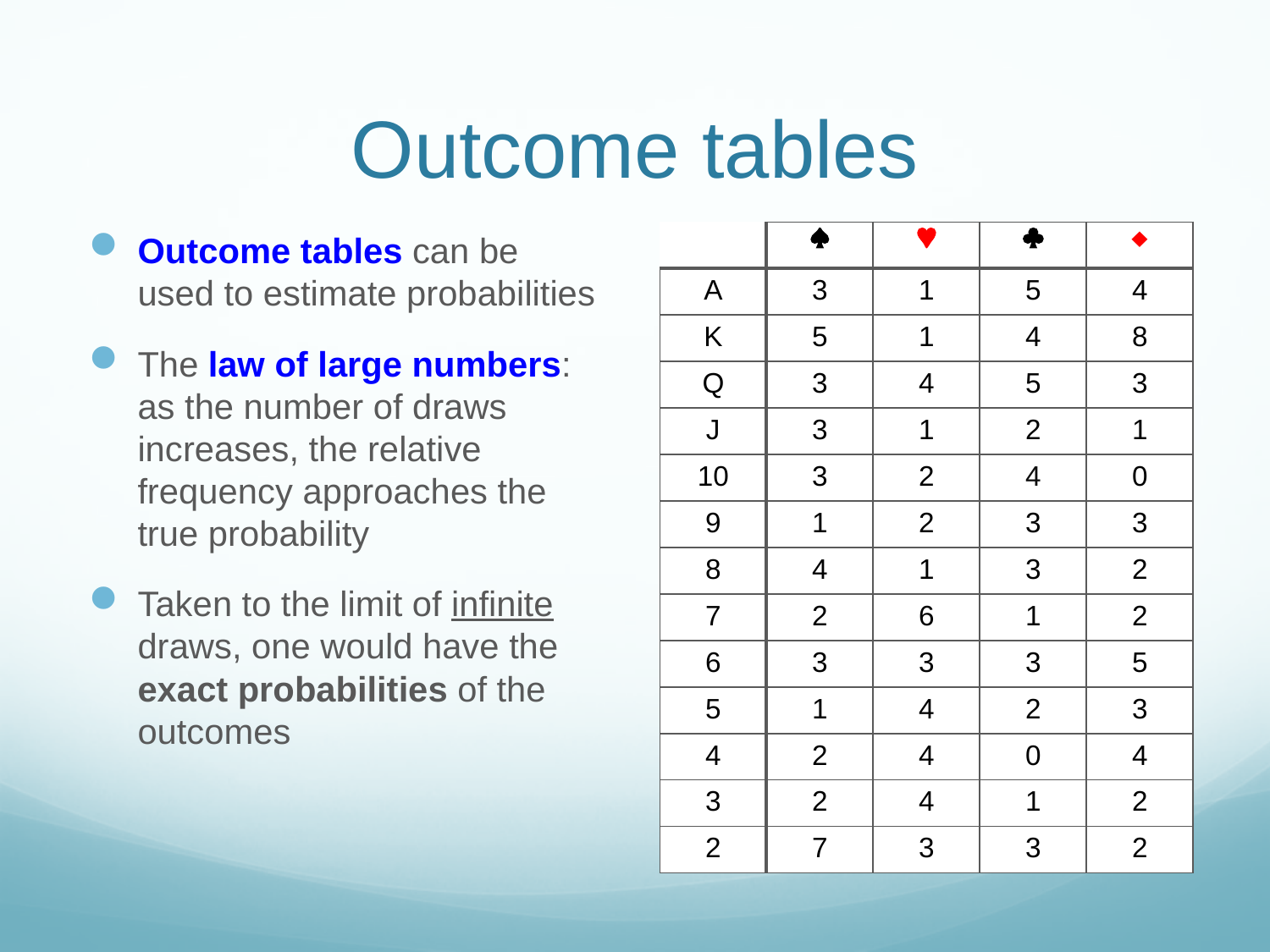

# Outcome tables
|  | ♠ | ♥ | ♣ | ♦ |
| --- | --- | --- | --- | --- |
| A | 3 | 1 | 5 | 4 |
| K | 5 | 1 | 4 | 8 |
| Q | 3 | 4 | 5 | 3 |
| J | 3 | 1 | 2 | 1 |
| 10 | 3 | 2 | 4 | 0 |
| 9 | 1 | 2 | 3 | 3 |
| 8 | 4 | 1 | 3 | 2 |
| 7 | 2 | 6 | 1 | 2 |
| 6 | 3 | 3 | 3 | 5 |
| 5 | 1 | 4 | 2 | 3 |
| 4 | 2 | 4 | 0 | 4 |
| 3 | 2 | 4 | 1 | 2 |
| 2 | 7 | 3 | 3 | 2 |
Outcome tables can be used to estimate probabilities
The law of large numbers: as the number of draws increases, the relative frequency approaches the true probability
Taken to the limit of infinite draws, one would have the exact probabilities of the outcomes